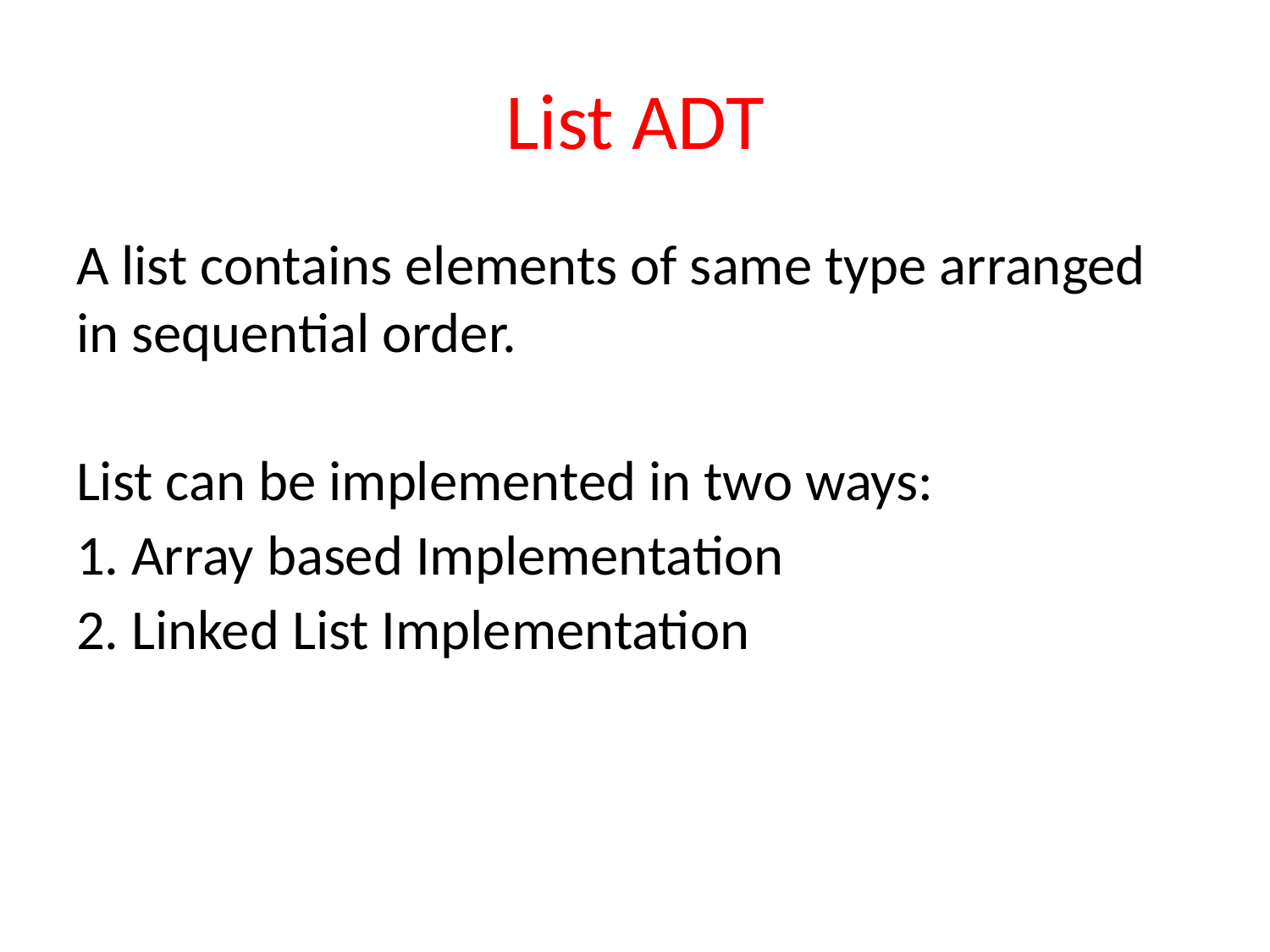

# List ADT
A list contains elements of same type arranged in sequential order.

List can be implemented in two ways:
1. Array based Implementation
2. Linked List Implementation